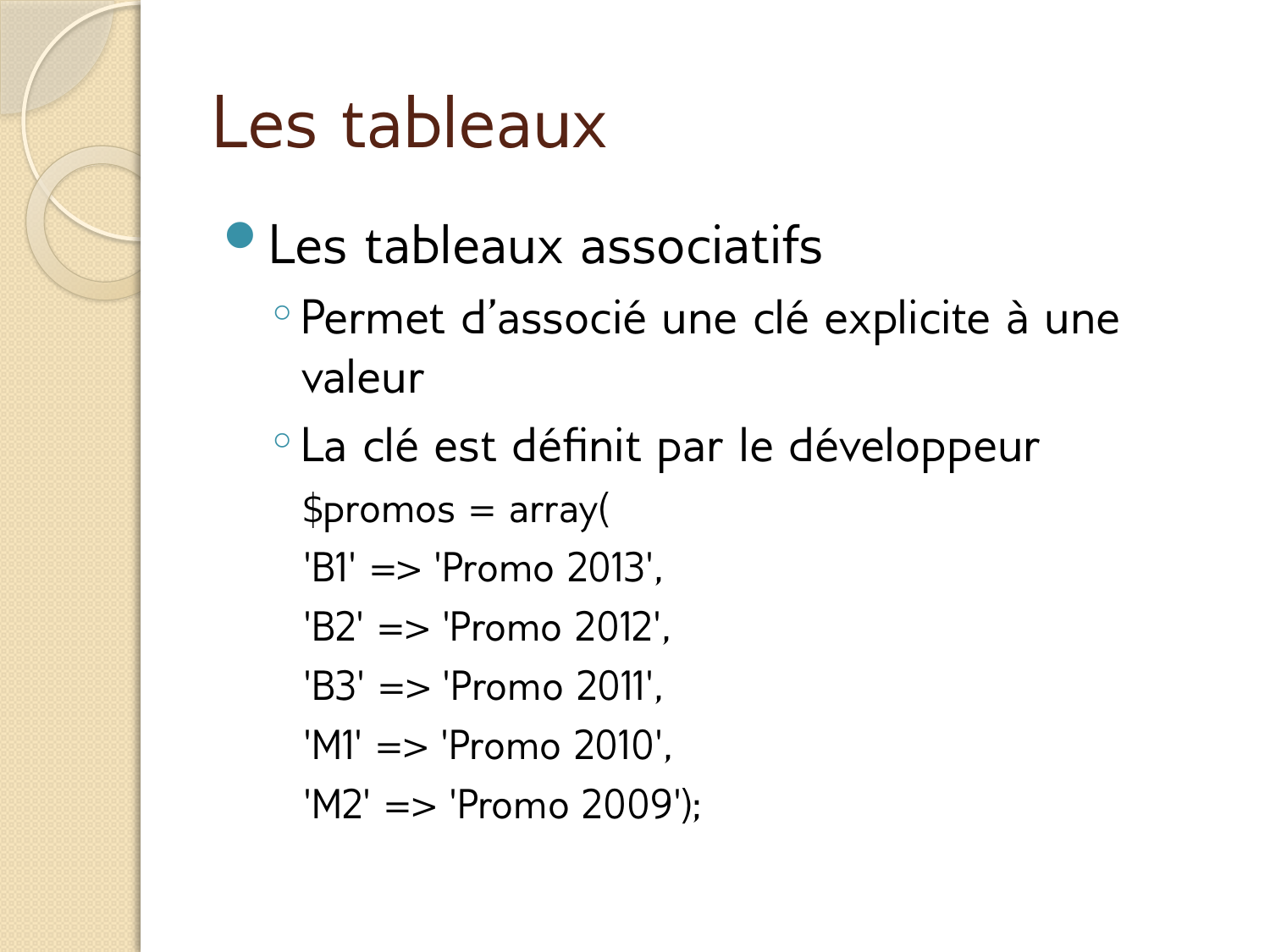

# Les tableaux
Les tableaux associatifs
Permet d’associé une clé explicite à une valeur
La clé est définit par le développeur
$promos = array(
'B1' => 'Promo 2013',
'B2' => 'Promo 2012',
'B3' => 'Promo 2011',
'M1' => 'Promo 2010',
'M2' => 'Promo 2009');